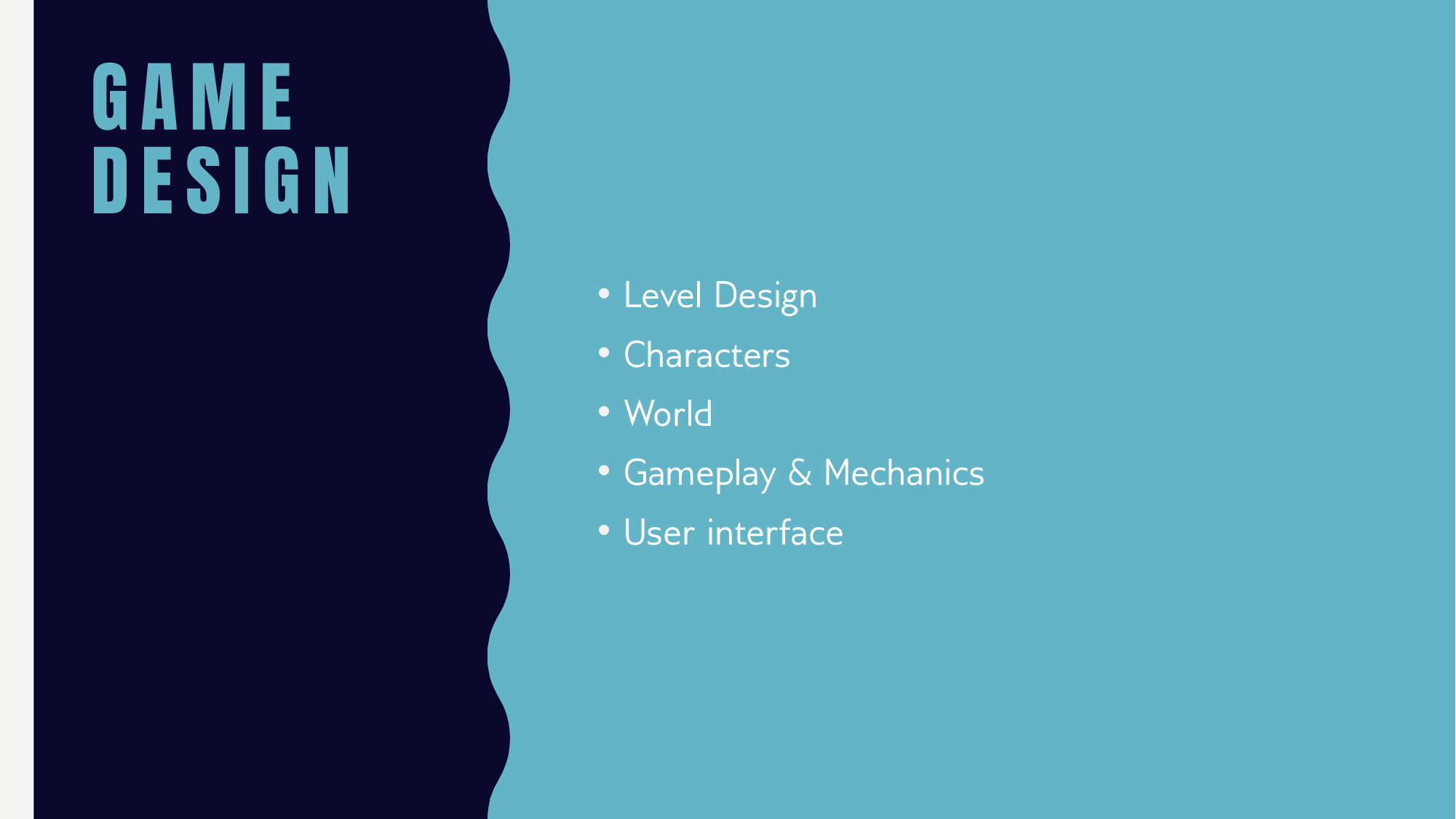

# Game design

Level Design
Characters
World
Gameplay & Mechanics
User interface